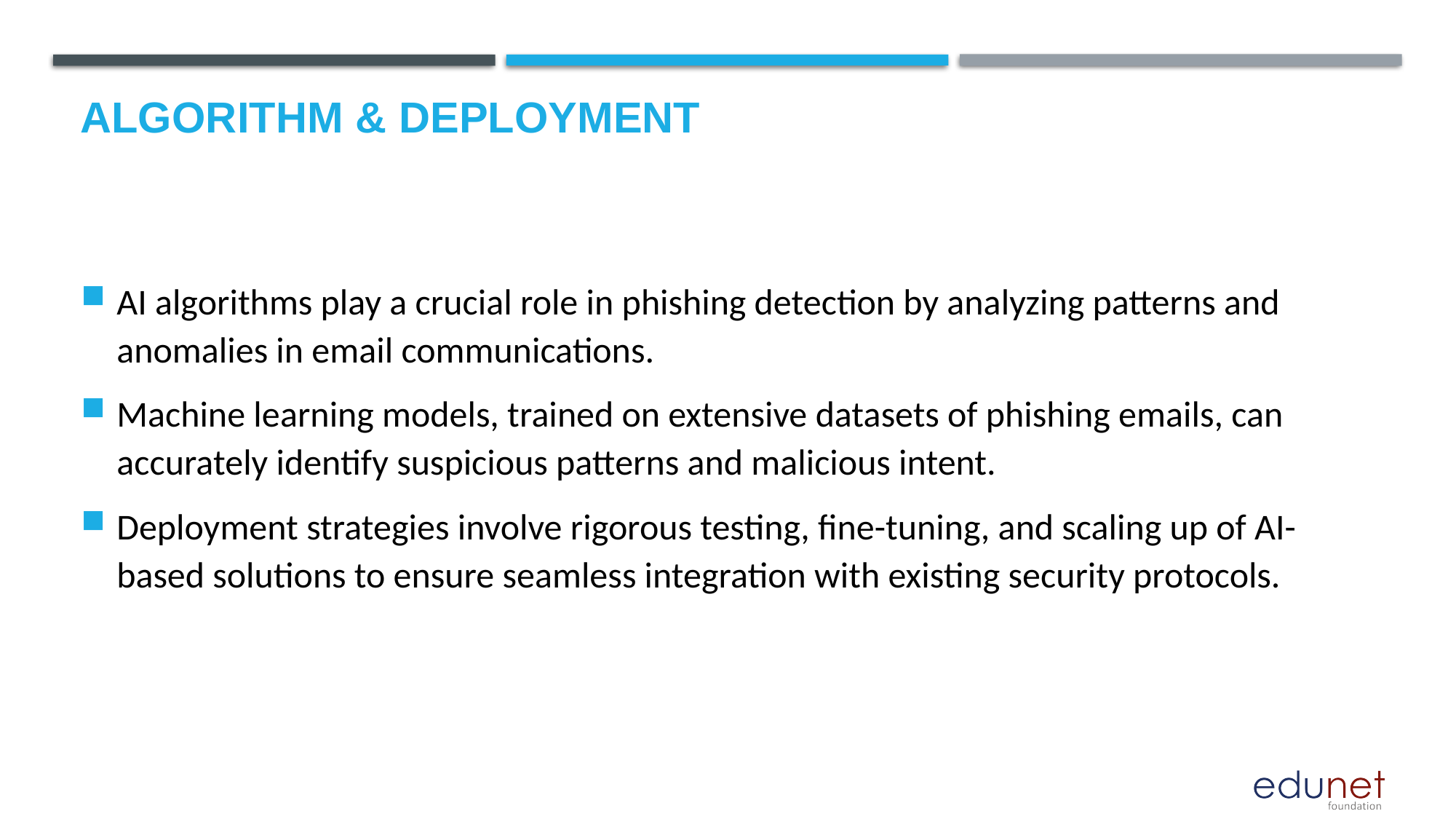

# Algorithm & Deployment
AI algorithms play a crucial role in phishing detection by analyzing patterns and anomalies in email communications.
Machine learning models, trained on extensive datasets of phishing emails, can accurately identify suspicious patterns and malicious intent.
Deployment strategies involve rigorous testing, fine-tuning, and scaling up of AI-based solutions to ensure seamless integration with existing security protocols.